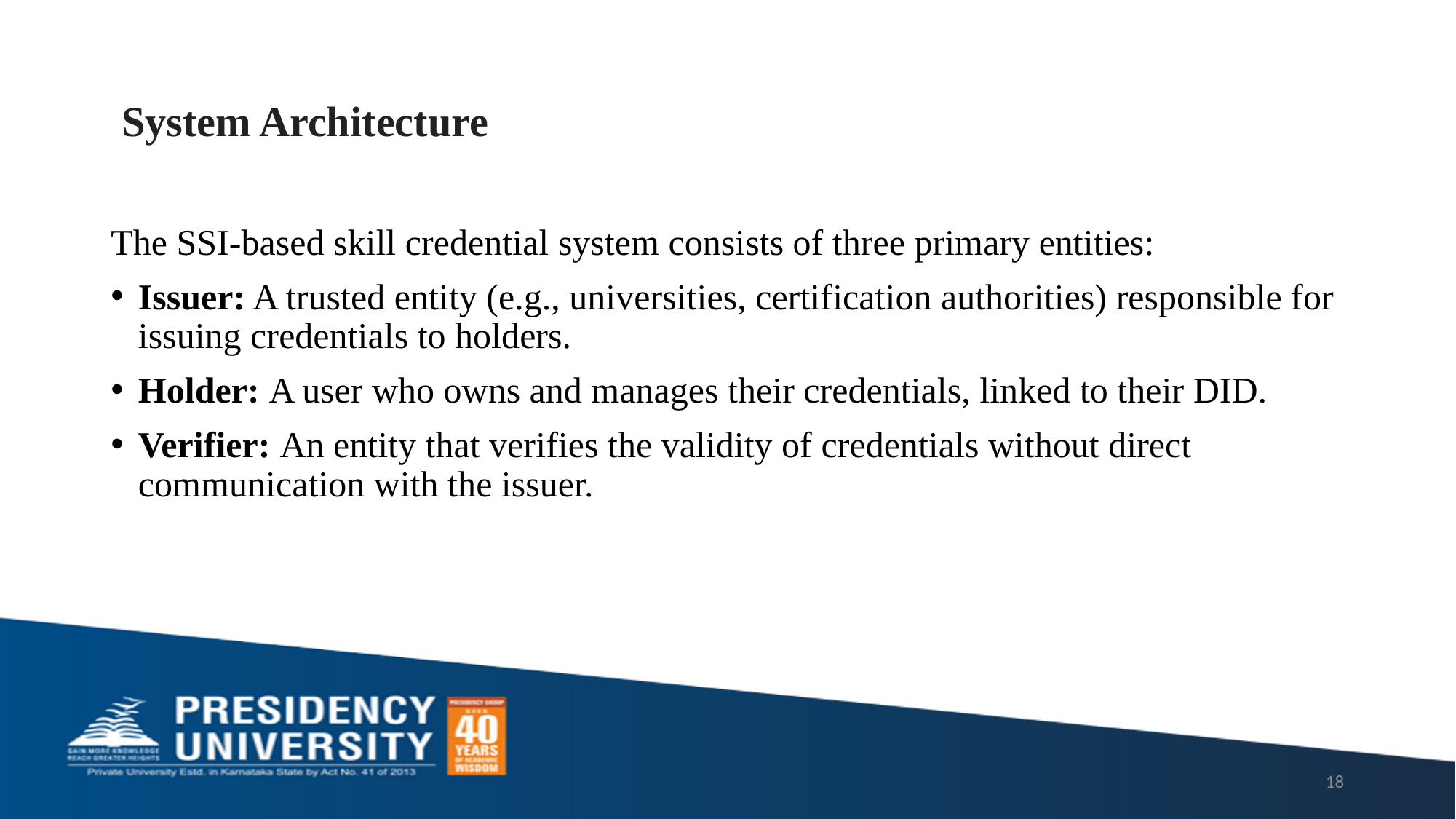

# System Architecture
The SSI-based skill credential system consists of three primary entities:
Issuer: A trusted entity (e.g., universities, certification authorities) responsible for issuing credentials to holders.
Holder: A user who owns and manages their credentials, linked to their DID.
Verifier: An entity that verifies the validity of credentials without direct communication with the issuer.
18